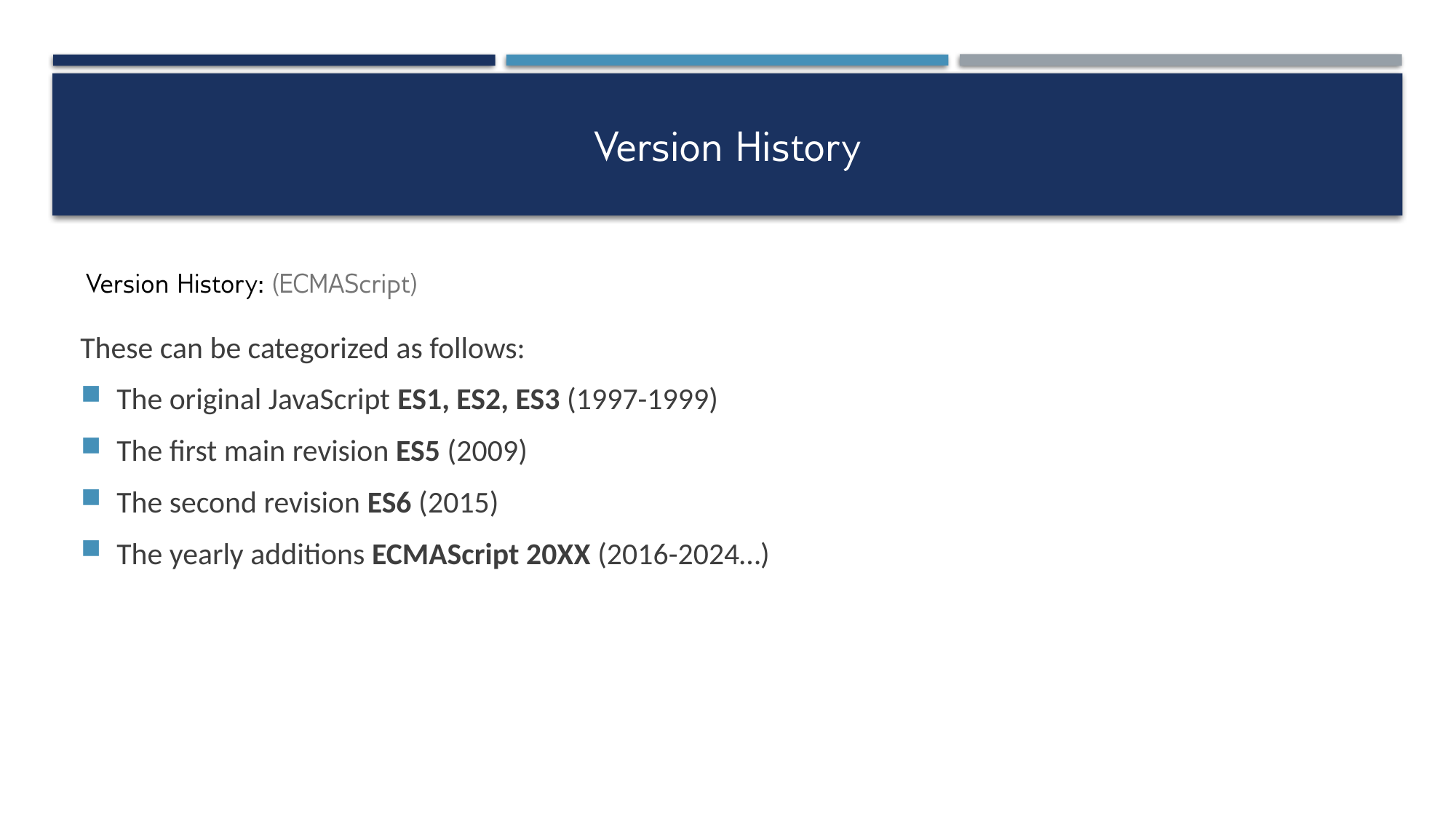

# Version History
Version History: (ECMAScript)
These can be categorized as follows:
The original JavaScript ES1, ES2, ES3 (1997-1999)
The first main revision ES5 (2009)
The second revision ES6 (2015)
The yearly additions ECMAScript 20XX (2016-2024…)